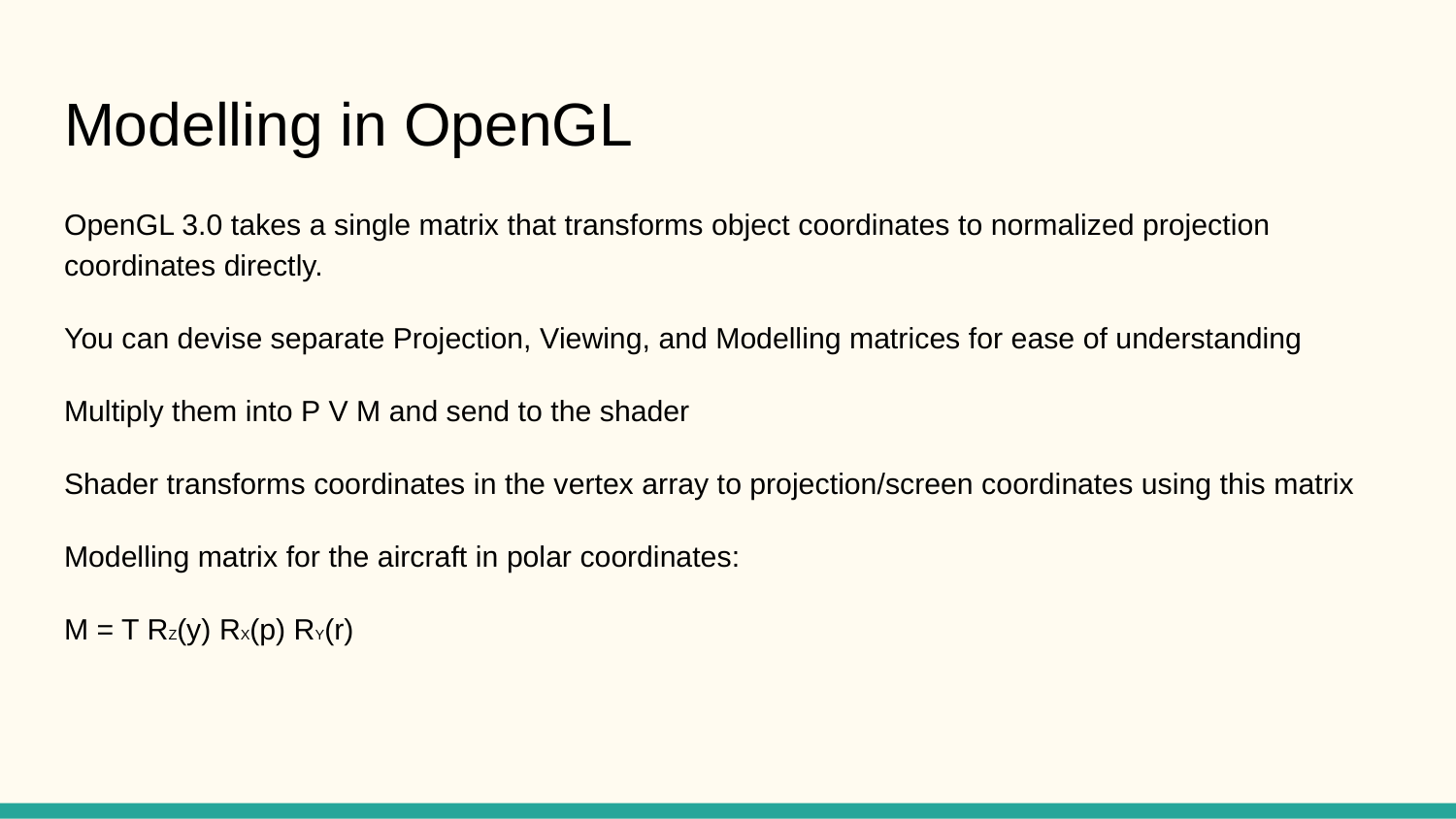

# Modelling in OpenGL
OpenGL 3.0 takes a single matrix that transforms object coordinates to normalized projection coordinates directly.
You can devise separate Projection, Viewing, and Modelling matrices for ease of understanding
Multiply them into P V M and send to the shader
Shader transforms coordinates in the vertex array to projection/screen coordinates using this matrix
Modelling matrix for the aircraft in polar coordinates:
M = T RZ(y) RX(p) RY(r)